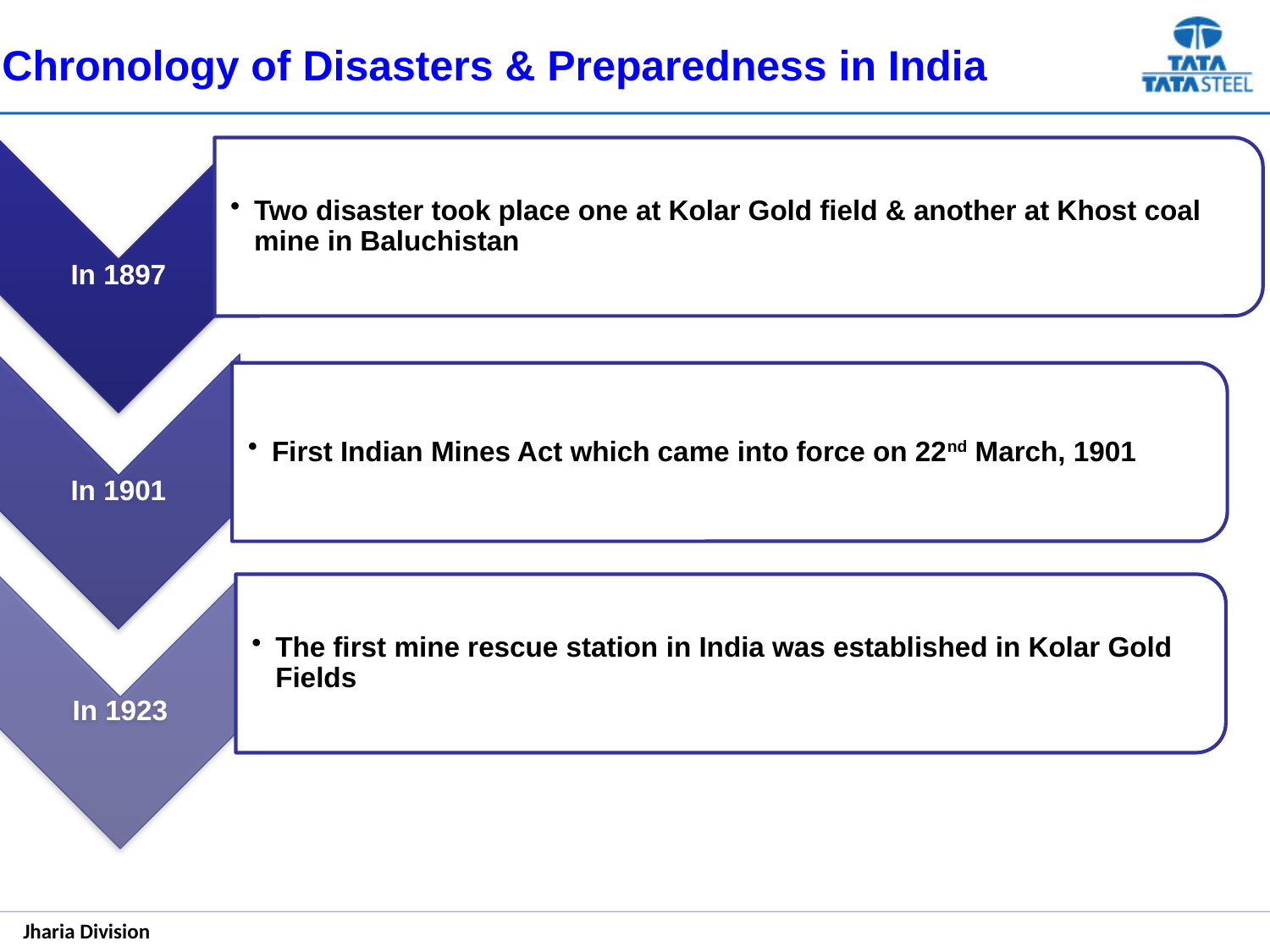

Chronology of Disasters & Preparedness in India
In 1897
Two disaster took place one at Kolar Gold field & another at Khost coal mine in Baluchistan
In 1901
First Indian Mines Act which came into force on 22nd March, 1901
In 1923
The first mine rescue station in India was established in Kolar Gold Fields